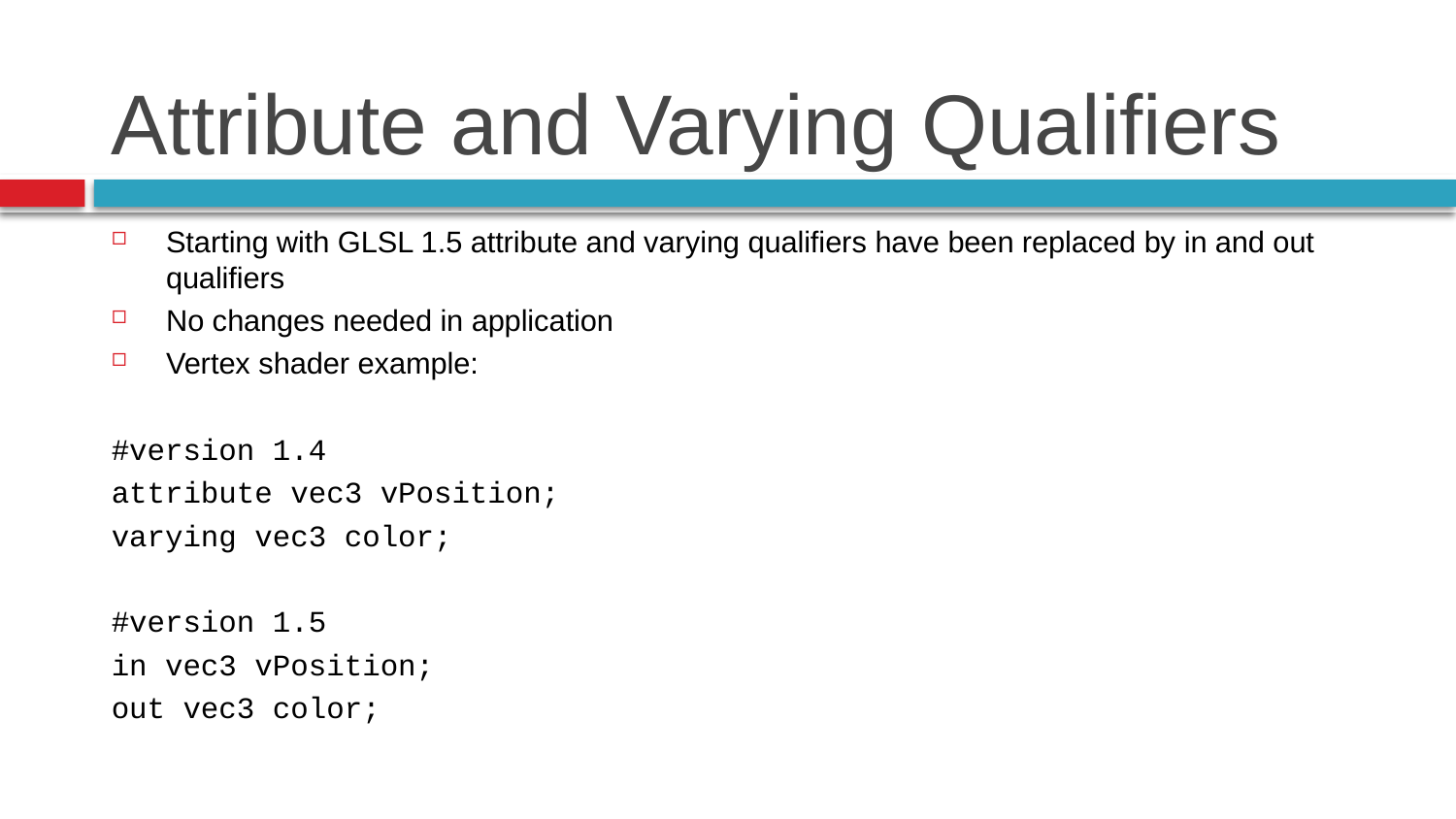

# Attribute and Varying Qualifiers
Starting with GLSL 1.5 attribute and varying qualifiers have been replaced by in and out qualifiers
No changes needed in application
Vertex shader example:

#version 1.4
attribute vec3 vPosition;
varying vec3 color;

#version 1.5
in vec3 vPosition;
out vec3 color;